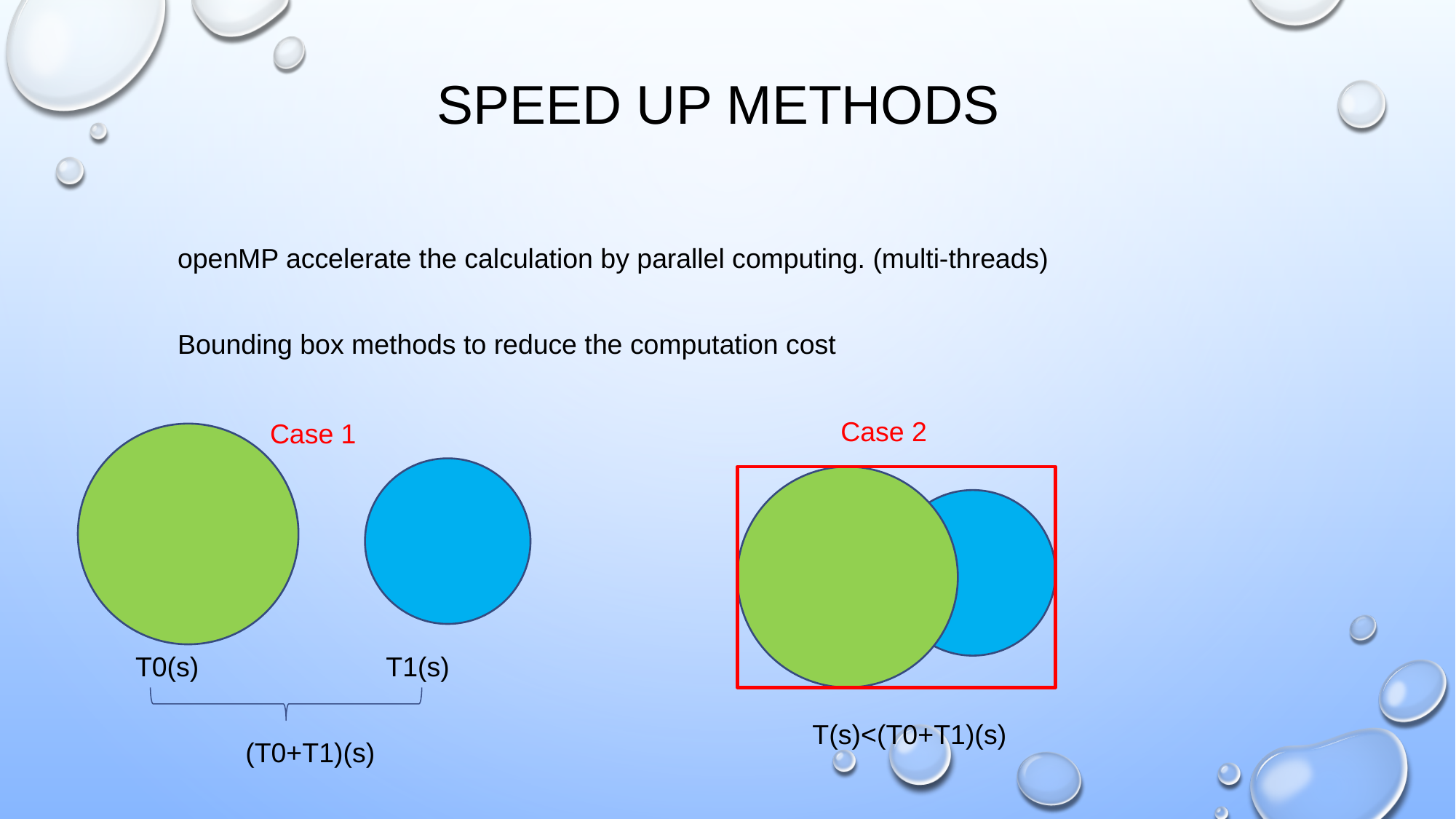

# Speed up methods
openMP accelerate the calculation by parallel computing. (multi-threads)
Bounding box methods to reduce the computation cost
Case 2
Case 1

T1(s)
T0(s)
T(s)<(T0+T1)(s)
(T0+T1)(s)